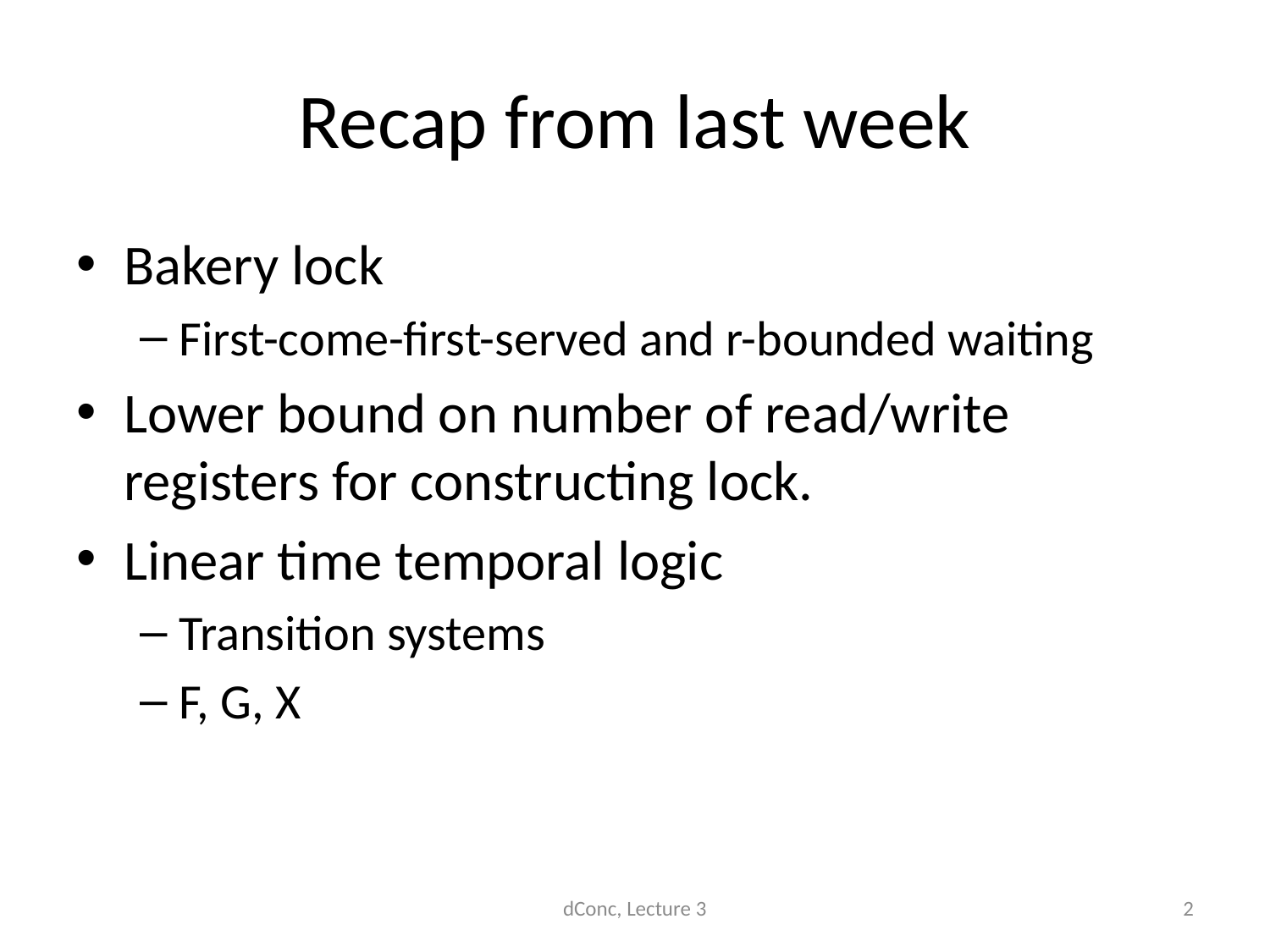

# Recap from last week
Bakery lock
First-come-first-served and r-bounded waiting
Lower bound on number of read/write registers for constructing lock.
Linear time temporal logic
Transition systems
F, G, X

dConc, Lecture 3
2